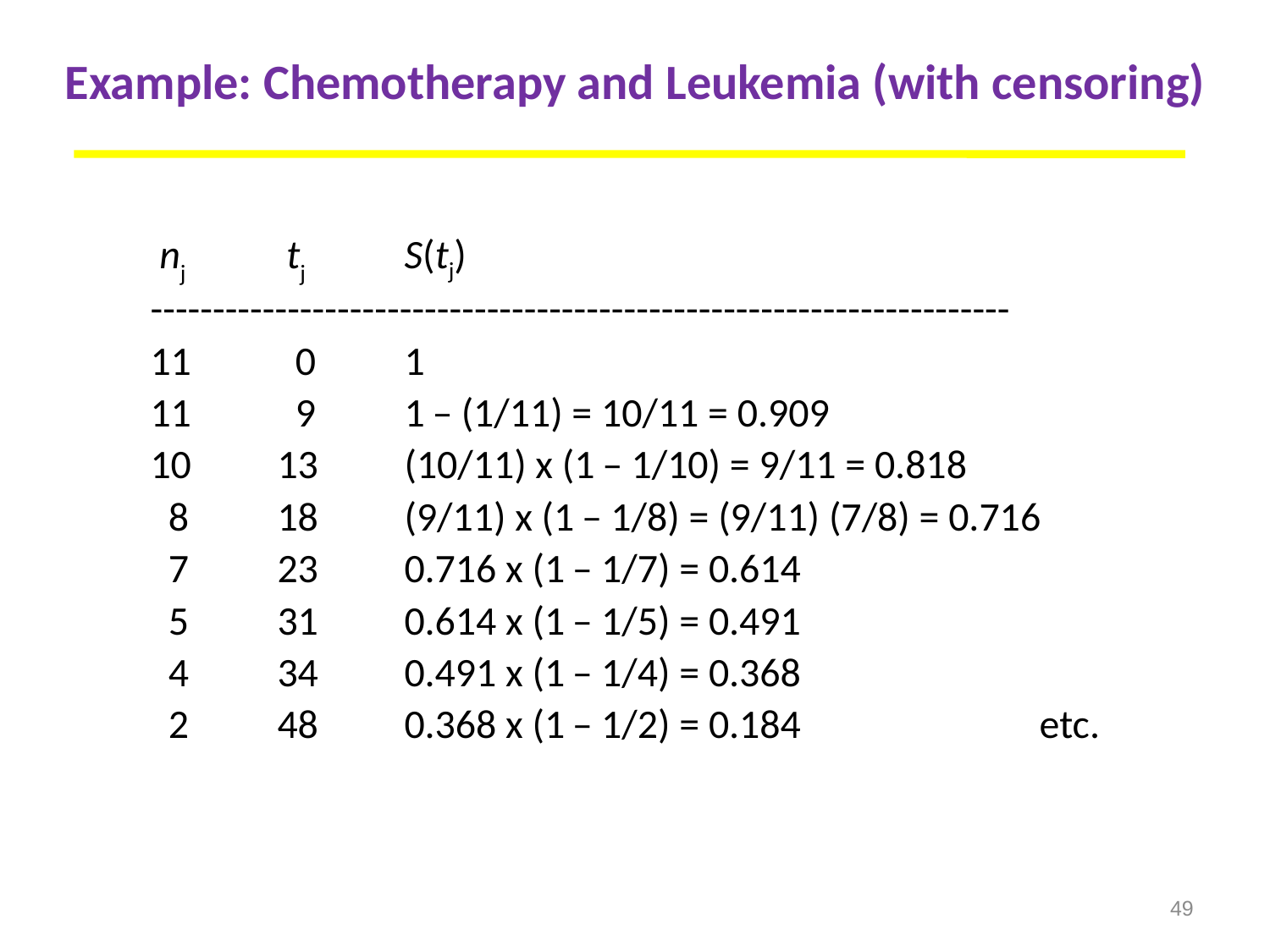

# Example: Chemotherapy and Leukemia (with censoring)

 nj	 tj	S(tj)
---------------------------------------------------------------------
11	  0	1
11	  9	1  ̶  (1/11) = 10/11 = 0.909
10	13	(10/11) x (1  ̶  1/10) = 9/11 = 0.818
  8	18	(9/11) x (1  ̶  1/8) = (9/11) (7/8) = 0.716
  7	23	0.716 x (1  ̶  1/7) = 0.614
  5	31	0.614 x (1  ̶  1/5) = 0.491
  4	34	0.491 x (1  ̶  1/4) = 0.368
  2	48	0.368 x (1  ̶  1/2) = 0.184		etc.

49